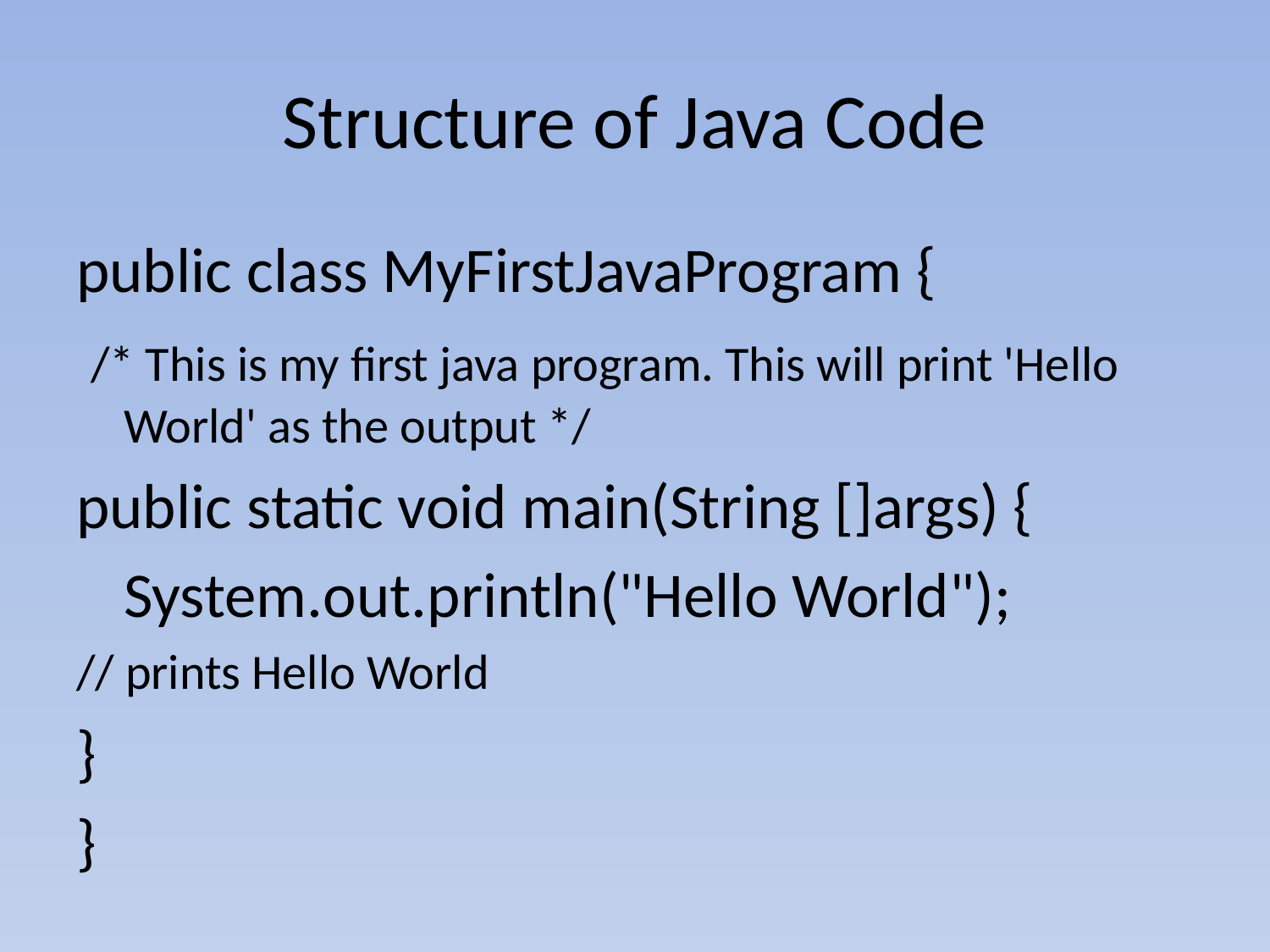

# Structure of Java Code
public class MyFirstJavaProgram {
 /* This is my first java program. This will print 'Hello World' as the output */
public static void main(String []args) {
	System.out.println("Hello World");
// prints Hello World
}
}